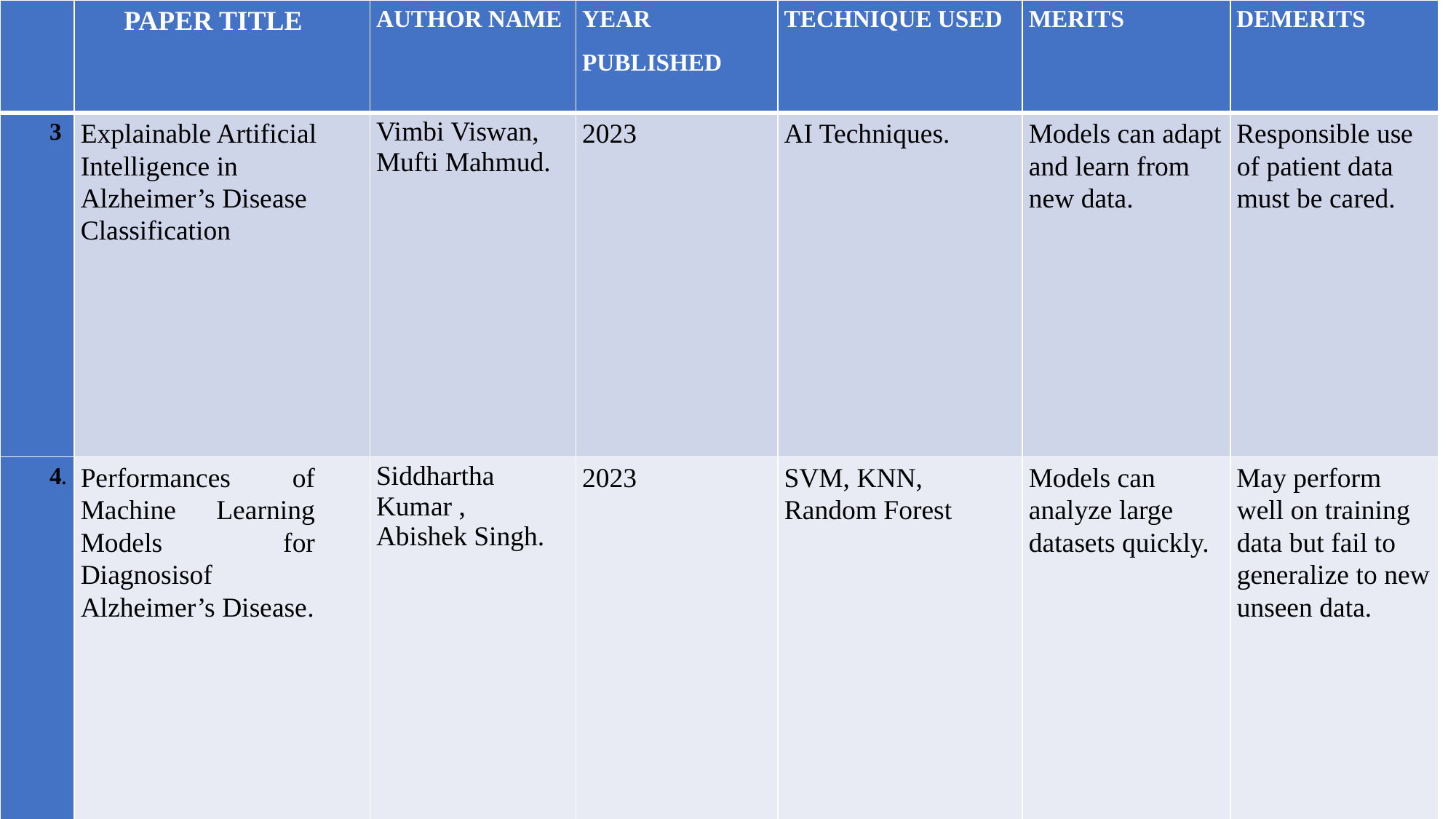

|  | PAPER TITLE | AUTHOR NAME | YEAR PUBLISHED | TECHNIQUE USED | MERITS | DEMERITS |
| --- | --- | --- | --- | --- | --- | --- |
| 3 | Explainable Artificial Intelligence in Alzheimer’s Disease Classification | Vimbi Viswan, Mufti Mahmud. | 2023 | AI Techniques. | Models can adapt and learn from new data. | Responsible use of patient data must be cared. |
| 4. | Performances of Machine Learning Models for Diagnosisof Alzheimer’s Disease. | Siddhartha Kumar , Abishek Singh. | 2023 | SVM, KNN, Random Forest | Models can analyze large datasets quickly. | May perform well on training data but fail to generalize to new unseen data. |